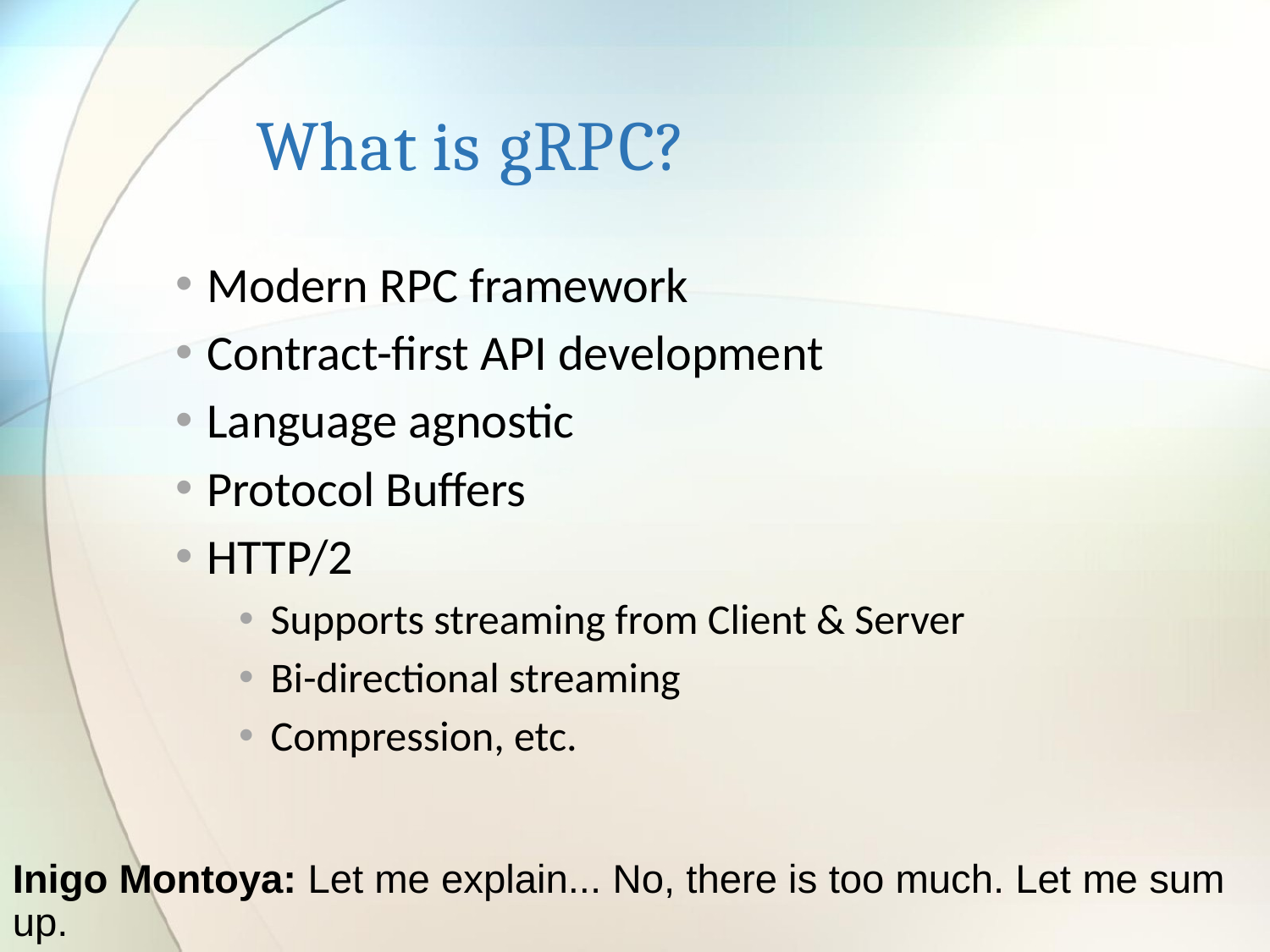

# What is gRPC?
Modern RPC framework
Contract-first API development
Language agnostic
Protocol Buffers
HTTP/2
Supports streaming from Client & Server
Bi-directional streaming
Compression, etc.
Inigo Montoya: Let me explain... No, there is too much. Let me sum up.